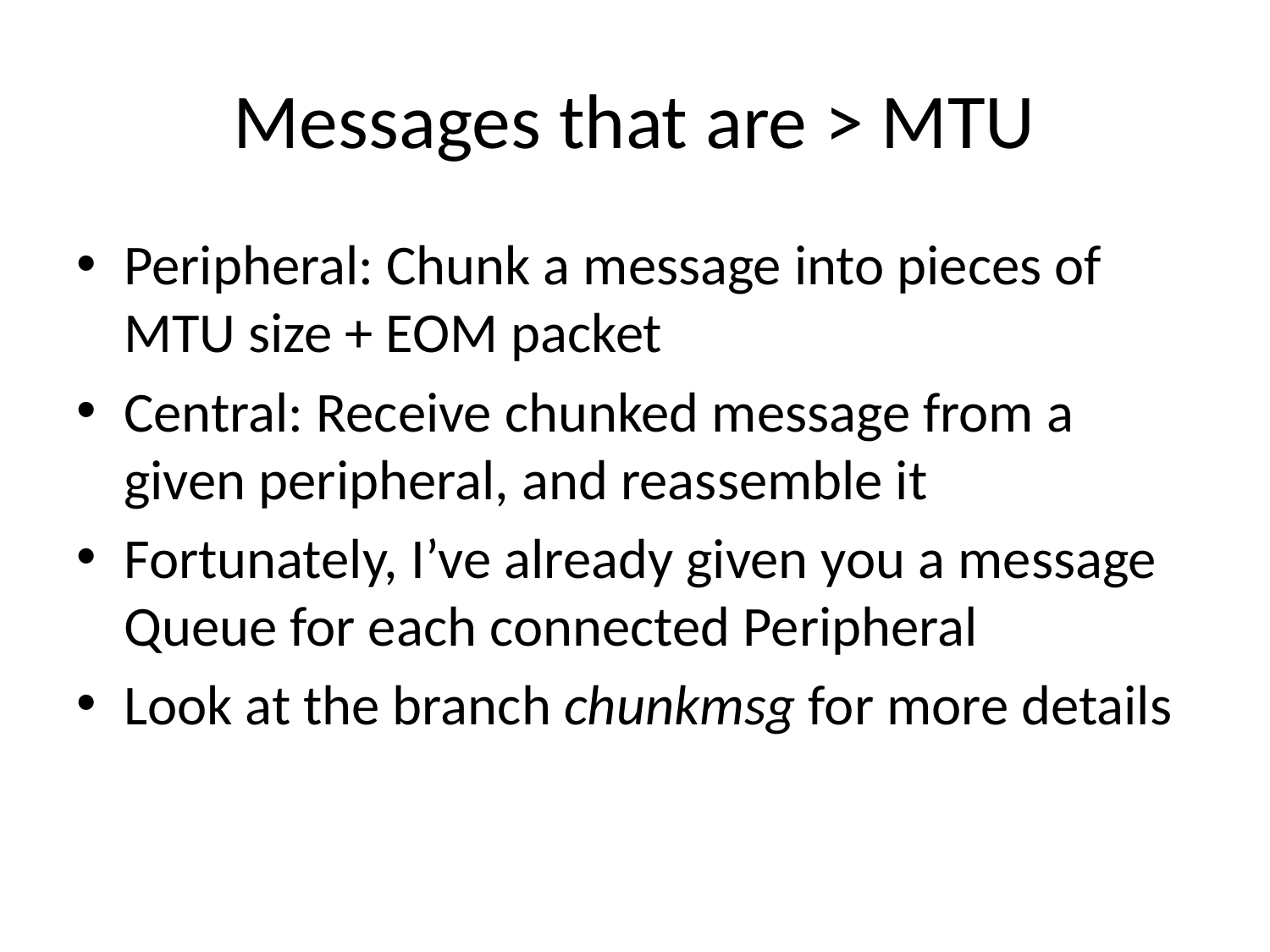

# Messages that are > MTU
Peripheral: Chunk a message into pieces of MTU size + EOM packet
Central: Receive chunked message from a given peripheral, and reassemble it
Fortunately, I’ve already given you a message Queue for each connected Peripheral
Look at the branch chunkmsg for more details